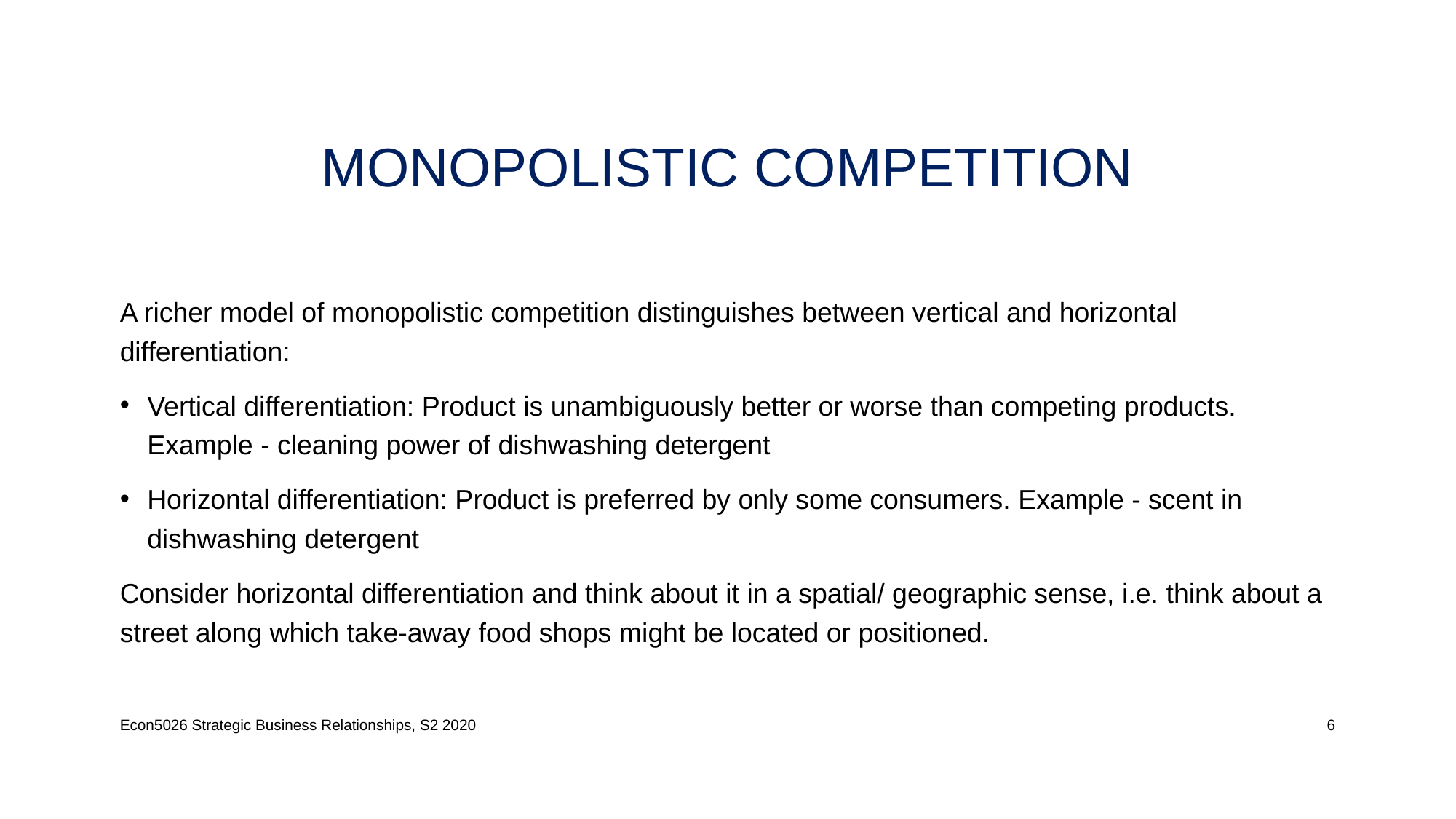

# Monopolistic Competition
A richer model of monopolistic competition distinguishes between vertical and horizontal differentiation:
Vertical differentiation: Product is unambiguously better or worse than competing products. Example - cleaning power of dishwashing detergent
Horizontal differentiation: Product is preferred by only some consumers. Example - scent in dishwashing detergent
Consider horizontal differentiation and think about it in a spatial/ geographic sense, i.e. think about a street along which take-away food shops might be located or positioned.

Econ5026 Strategic Business Relationships, S2 2020
6